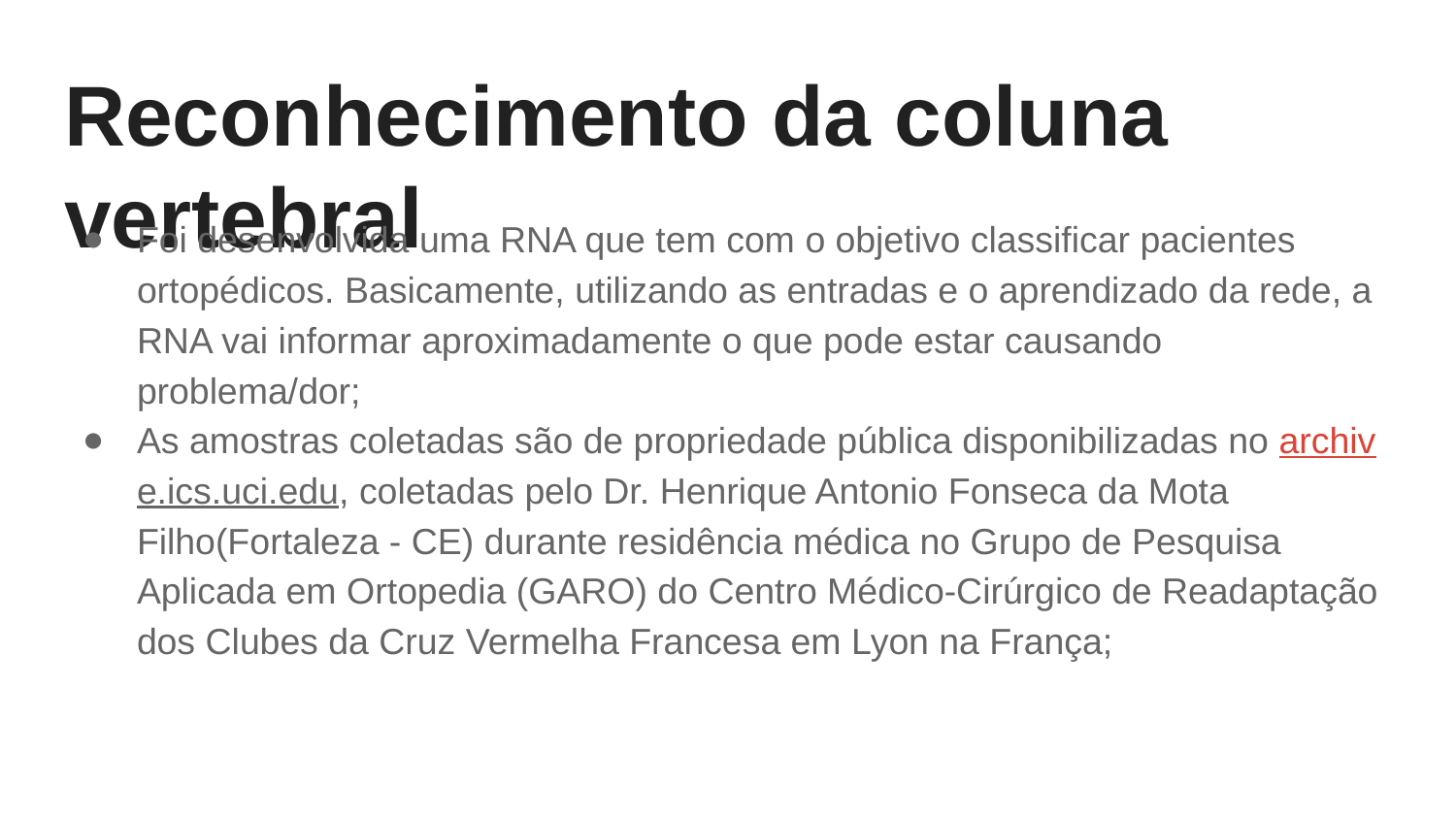

# Reconhecimento da coluna vertebral
Foi desenvolvida uma RNA que tem com o objetivo classificar pacientes ortopédicos. Basicamente, utilizando as entradas e o aprendizado da rede, a RNA vai informar aproximadamente o que pode estar causando problema/dor;
As amostras coletadas são de propriedade pública disponibilizadas no archive.ics.uci.edu, coletadas pelo Dr. Henrique Antonio Fonseca da Mota Filho(Fortaleza - CE) durante residência médica no Grupo de Pesquisa Aplicada em Ortopedia (GARO) do Centro Médico-Cirúrgico de Readaptação dos Clubes da Cruz Vermelha Francesa em Lyon na França;